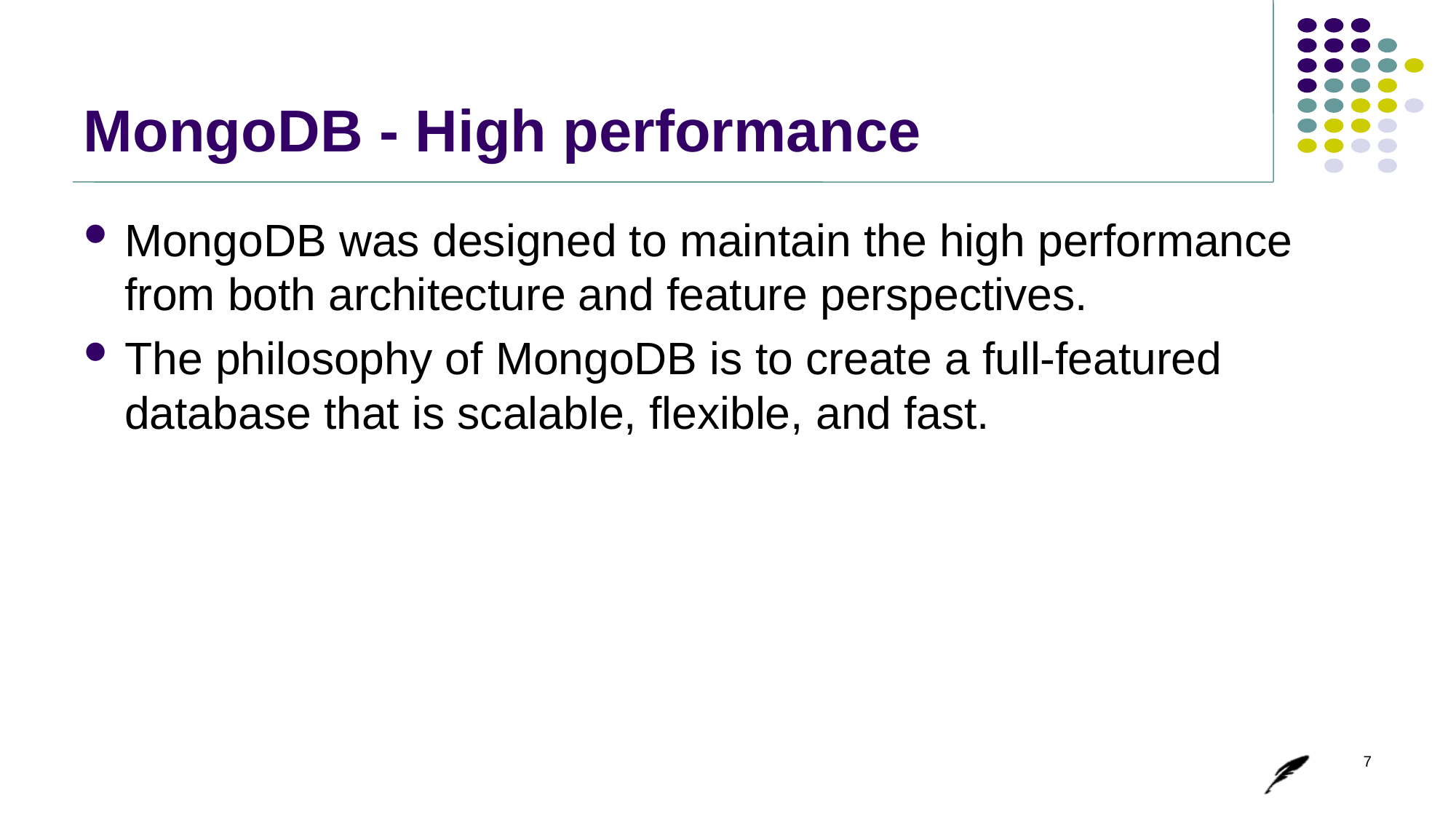

# MongoDB - High performance
MongoDB was designed to maintain the high performance from both architecture and feature perspectives.
The philosophy of MongoDB is to create a full-featured database that is scalable, flexible, and fast.
7